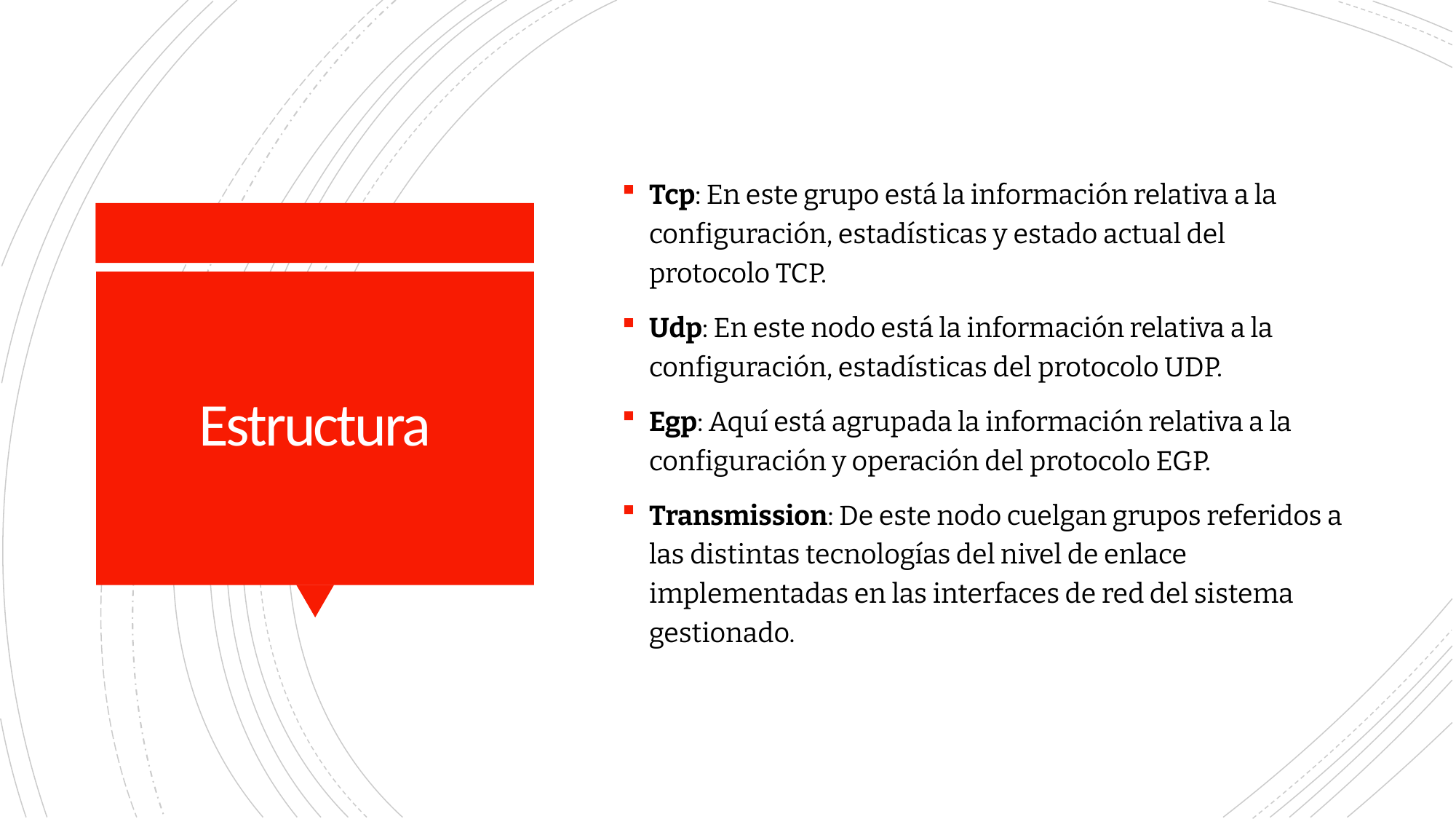

Tcp: En este grupo está la información relativa a la configuración, estadísticas y estado actual del protocolo TCP.
Udp: En este nodo está la información relativa a la configuración, estadísticas del protocolo UDP.
Egp: Aquí está agrupada la información relativa a la configuración y operación del protocolo EGP.
Transmission: De este nodo cuelgan grupos referidos a las distintas tecnologías del nivel de enlace implementadas en las interfaces de red del sistema gestionado.
# Estructura